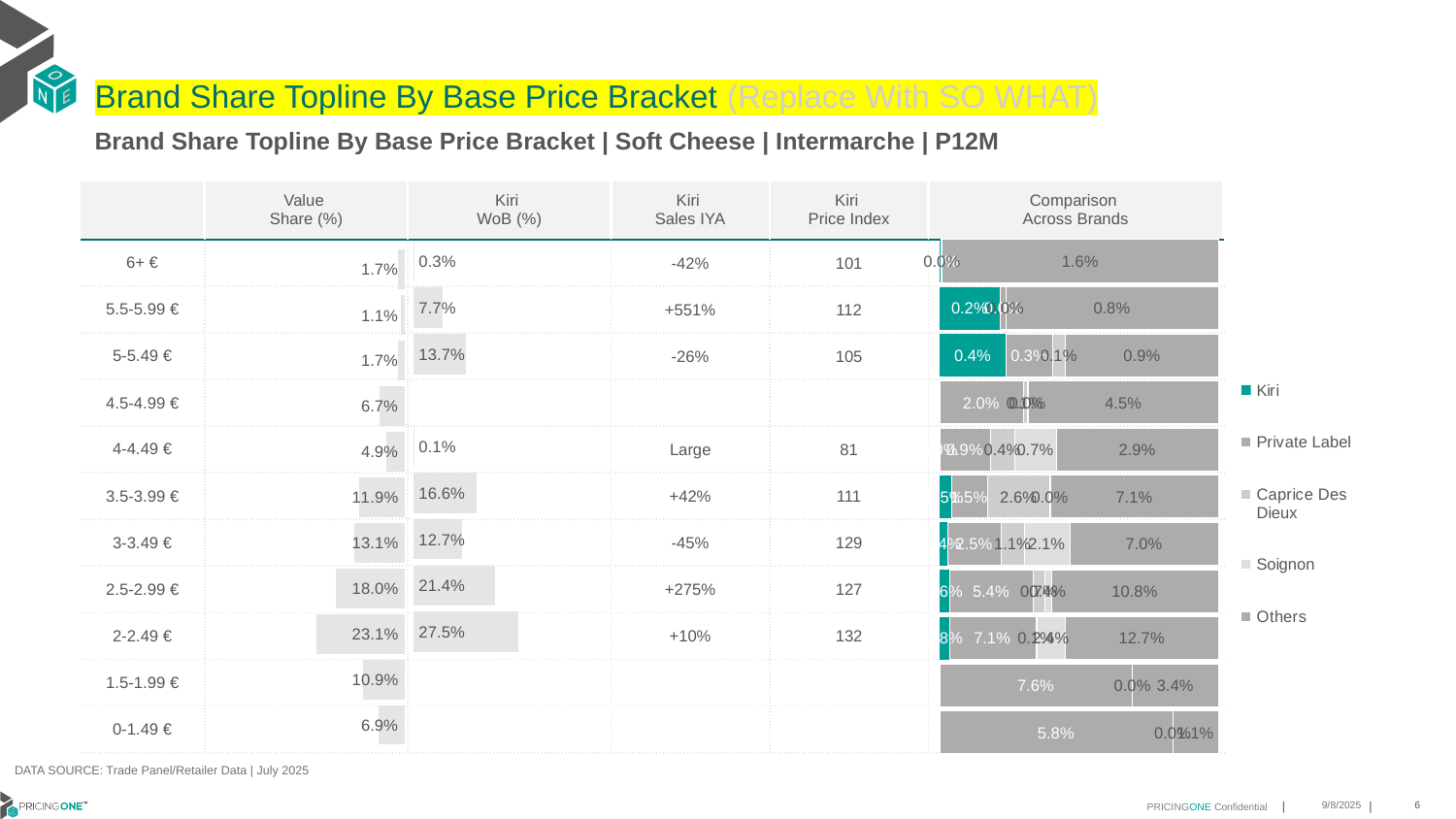

# Brand Share Topline By Base Price Bracket (Replace With SO WHAT)
Brand Share Topline By Base Price Bracket | Soft Cheese | Intermarche | P12M
|  | Value Share (%) | Kiri WoB (%) | Kiri Sales IYA | Kiri Price Index | Comparison Across Brands |
| --- | --- | --- | --- | --- | --- |
| 6+ € |  |  | -42% | 101 |  |
| 5.5-5.99 € |  |  | +551% | 112 |  |
| 5-5.49 € |  |  | -26% | 105 |  |
| 4.5-4.99 € |  |  |  |  |  |
| 4-4.49 € |  |  | Large | 81 |  |
| 3.5-3.99 € |  |  | +42% | 111 |  |
| 3-3.49 € |  |  | -45% | 129 |  |
| 2.5-2.99 € |  |  | +275% | 127 |  |
| 2-2.49 € |  |  | +10% | 132 |  |
| 1.5-1.99 € |  |  |  |  |  |
| 0-1.49 € |  |  |  |  |  |

### Chart

| Category | Kiri | Private Label | Caprice Des Dieux | Soignon | Others |
|---|---|---|---|---|---|
| 6+ € | 9.935309084378067e-05 | 4.4318278453820506e-05 | 7.958859079608598e-07 | None | 0.016437887197076114 |
| 5.5-5.99 € | 0.002305581989624116 | 0.00021409505460530452 | 1.3673180269660911e-05 | None | 0.008098606871009058 |
| 5-5.49 € | 0.004111146912207988 | 0.002860476786309327 | 0.0008092885568363673 | None | 0.009440322155905243 |
| 4.5-4.99 € | None | 0.02002533769111819 | 0.0009295249259449543 | 0.00036123271647573525 | 0.04549165688772764 |
| 4-4.49 € | 2.548405732924674e-05 | 0.008875065134142041 | 0.0043844342358540485 | 0.007291419732227921 | 0.028674224616837354 |
| 3.5-3.99 € | 0.00498100832087721 | 0.015459361181512737 | 0.026385172968077925 | 0.00025193105178244384 | 0.07145098900631451 |
| 3-3.49 € | 0.0038259509711276803 | 0.025186635114514536 | 0.010821758430918472 | 0.021444850823517547 | 0.06999288064347055 |
| 2.5-2.99 € | 0.006416261144324794 | 0.05410156983905039 | 0.007299135985734708 | 0.004484792656265779 | 0.10814323879134372 |
| 2-2.49 € | 0.008254967035374369 | 0.07149207661631299 | 0.0006867500528317269 | 0.02396738677370583 | 0.12672847852901323 |
| 1.5-1.99 € | None | 0.07559164653021504 | 2.8065450438619794e-06 | None | 0.033635916996172015 |
| 0-1.49 € | None | 0.057639593374698726 | 1.5882810882552246e-07 | None | 0.01126075583298455 |

### Chart

| Category | Value Share |
|---|---|
|  | 0.016582354452281674 |

### Chart

| Category | Brand WoB % |
|---|---|
|  | 0.0033 |
DATA SOURCE: Trade Panel/Retailer Data | July 2025

9/8/2025
6